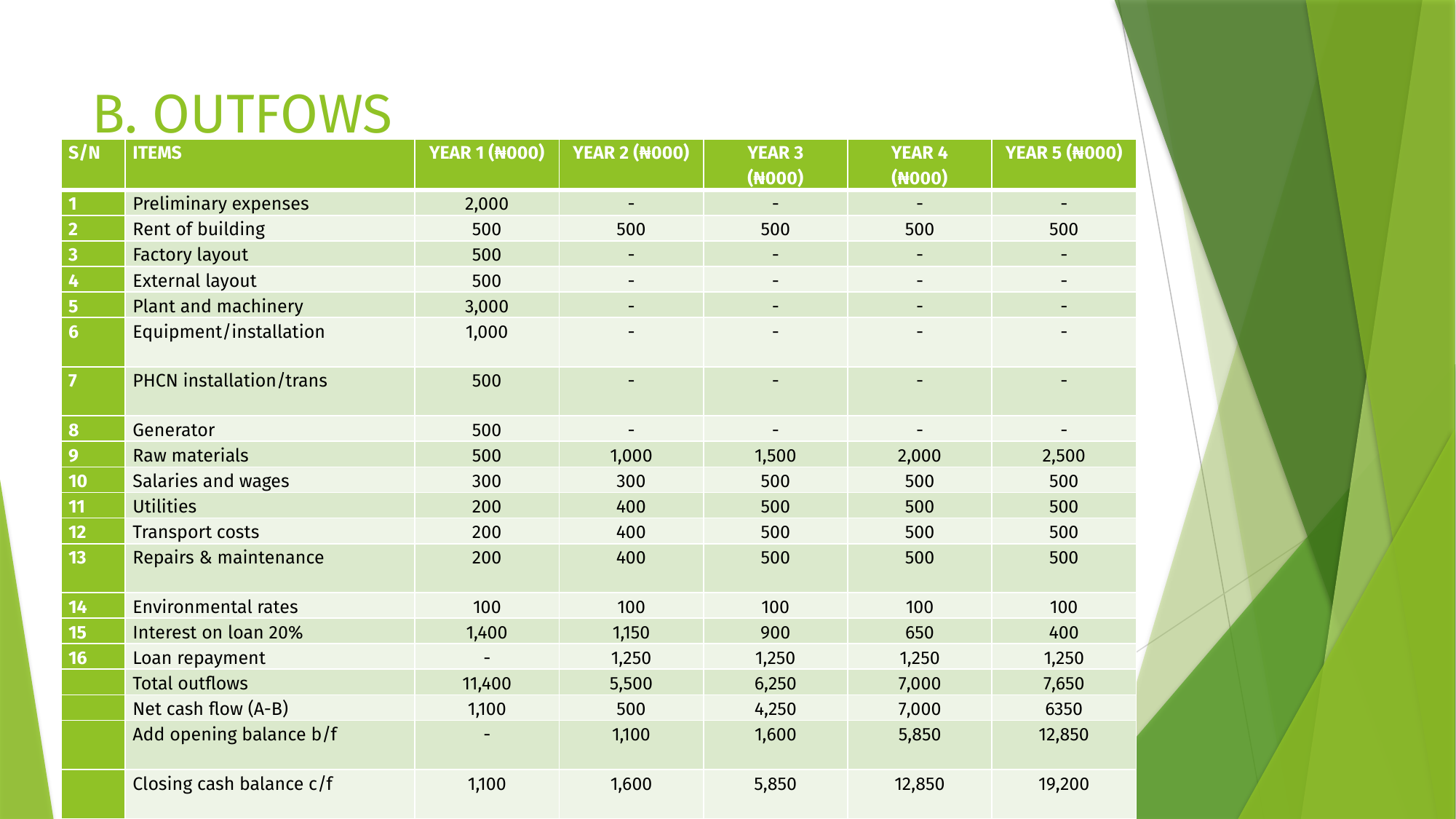

# B. OUTFOWS
| S/N | ITEMS | YEAR 1 (₦000) | YEAR 2 (₦000) | YEAR 3 (₦000) | YEAR 4 (₦000) | YEAR 5 (₦000) |
| --- | --- | --- | --- | --- | --- | --- |
| 1 | Preliminary expenses | 2,000 | - | - | - | - |
| 2 | Rent of building | 500 | 500 | 500 | 500 | 500 |
| 3 | Factory layout | 500 | - | - | - | - |
| 4 | External layout | 500 | - | - | - | - |
| 5 | Plant and machinery | 3,000 | - | - | - | - |
| 6 | Equipment/installation | 1,000 | - | - | - | - |
| 7 | PHCN installation/trans | 500 | - | - | - | - |
| 8 | Generator | 500 | - | - | - | - |
| 9 | Raw materials | 500 | 1,000 | 1,500 | 2,000 | 2,500 |
| 10 | Salaries and wages | 300 | 300 | 500 | 500 | 500 |
| 11 | Utilities | 200 | 400 | 500 | 500 | 500 |
| 12 | Transport costs | 200 | 400 | 500 | 500 | 500 |
| 13 | Repairs & maintenance | 200 | 400 | 500 | 500 | 500 |
| 14 | Environmental rates | 100 | 100 | 100 | 100 | 100 |
| 15 | Interest on loan 20% | 1,400 | 1,150 | 900 | 650 | 400 |
| 16 | Loan repayment | - | 1,250 | 1,250 | 1,250 | 1,250 |
|  | Total outflows | 11,400 | 5,500 | 6,250 | 7,000 | 7,650 |
|  | Net cash flow (A-B) | 1,100 | 500 | 4,250 | 7,000 | 6350 |
|  | Add opening balance b/f | - | 1,100 | 1,600 | 5,850 | 12,850 |
|  | Closing cash balance c/f | 1,100 | 1,600 | 5,850 | 12,850 | 19,200 |